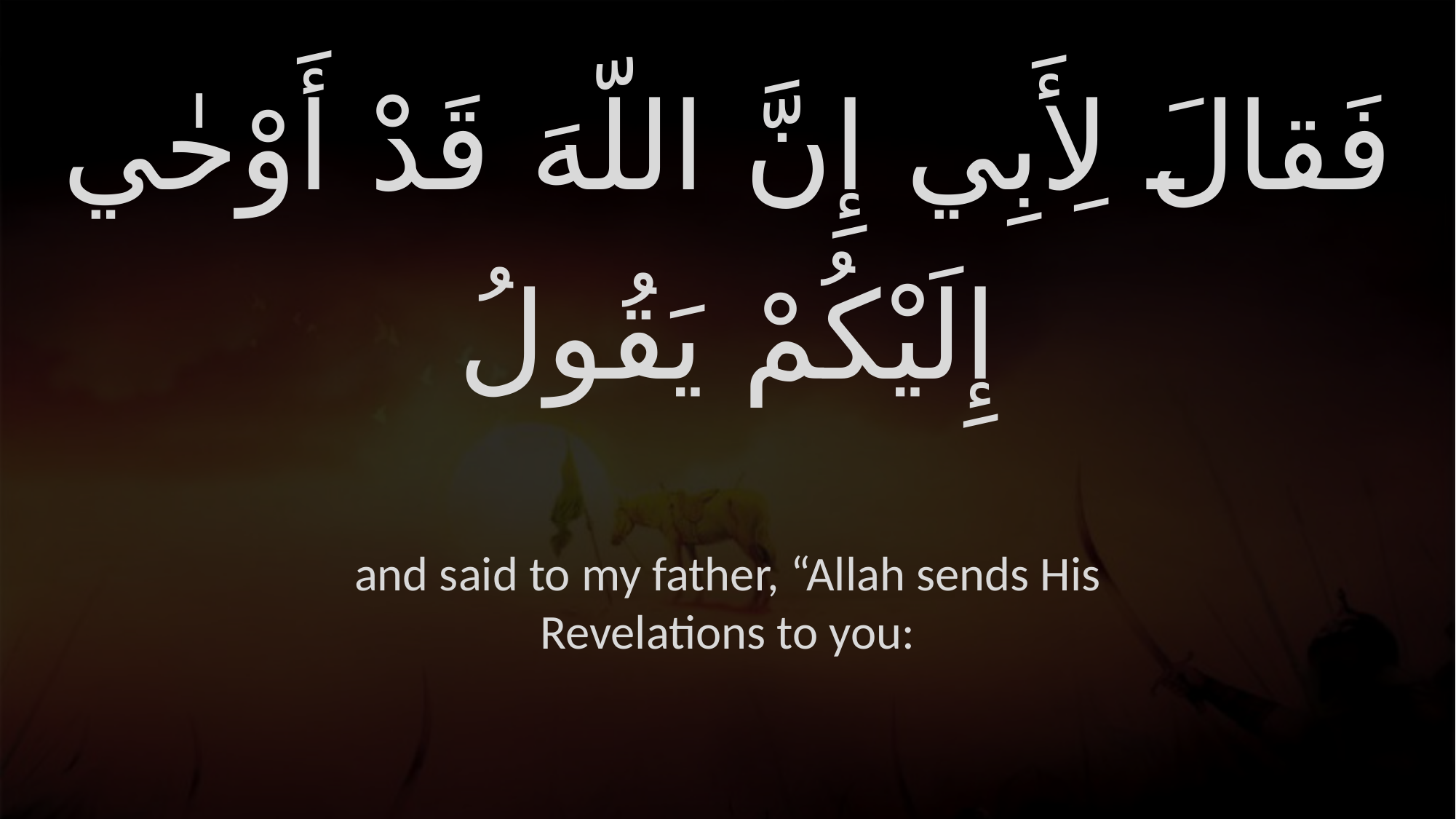

# فَقالَ لِأَبِي إِنَّ اللّهَ قَدْ أَوْحٰي إِلَيْكُمْ يَقُولُ
and said to my father, “Allah sends His Revelations to you: